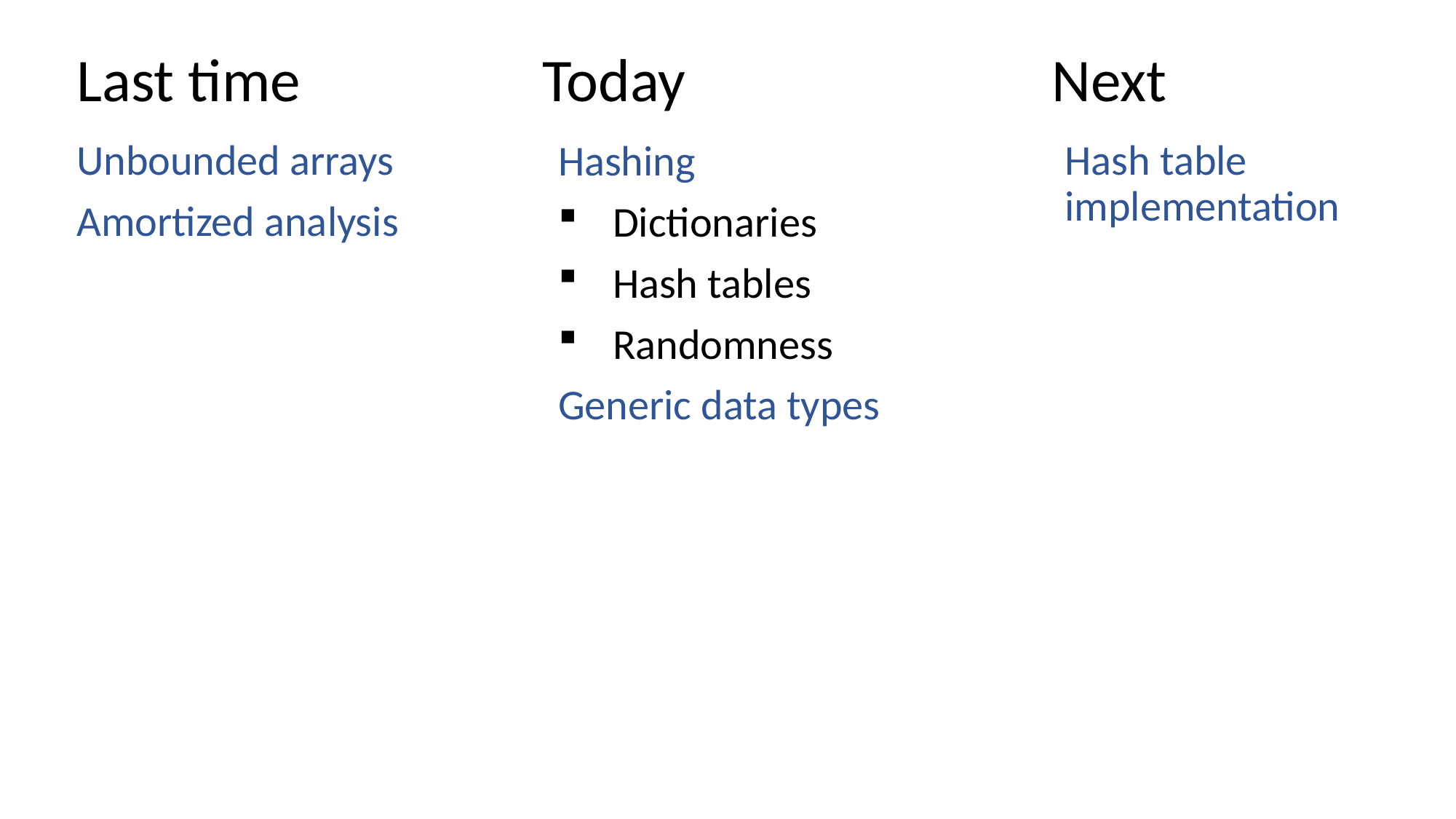

# Last time
Today
Next
Hash table implementation

Unbounded arrays
Amortized analysis

Hashing
Dictionaries
Hash tables
Randomness
Generic data types